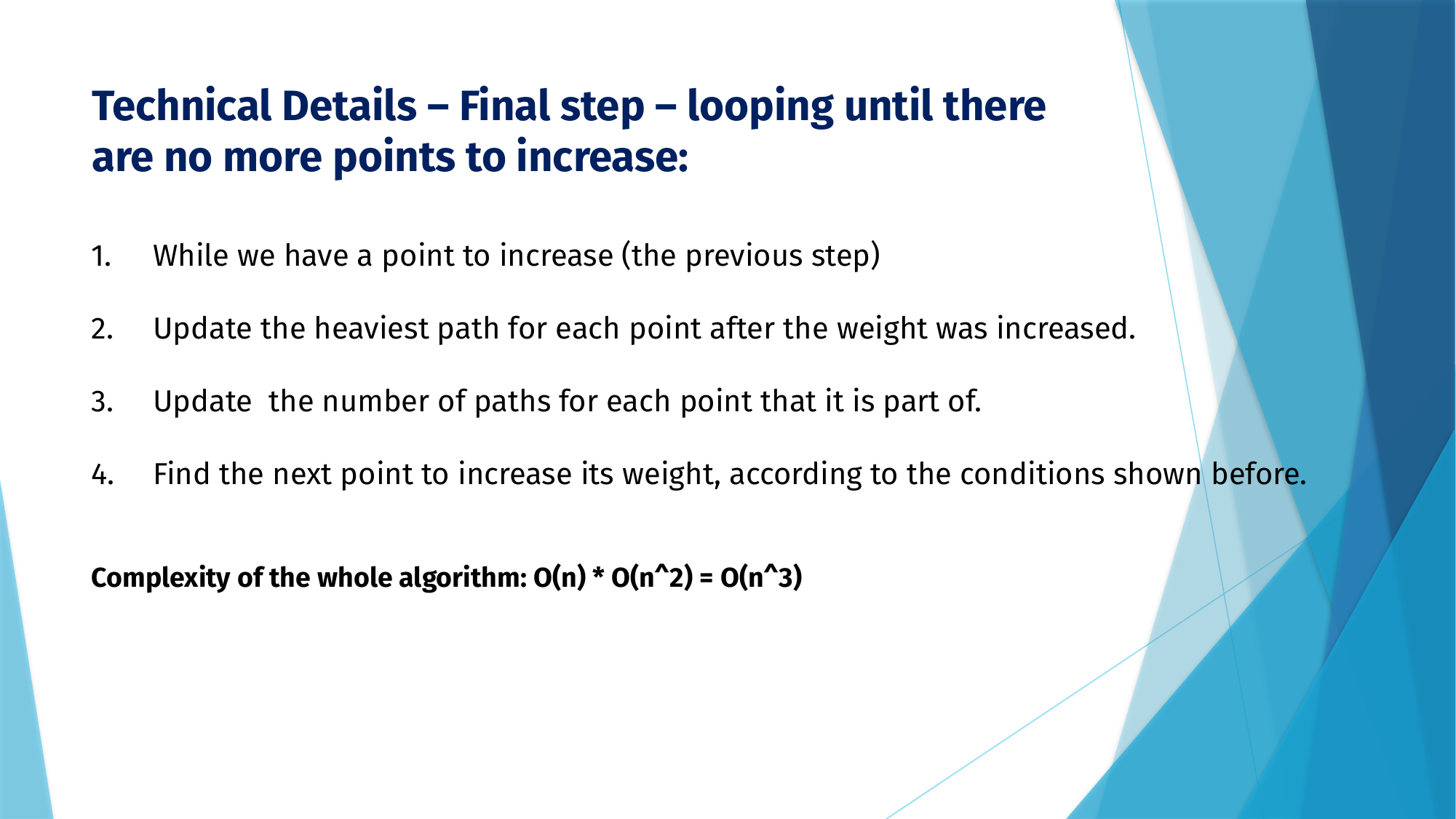

# Technical Details – Final step – looping until there are no more points to increase:
While we have a point to increase (the previous step)

Update the heaviest path for each point after the weight was increased.

Update  the number of paths for each point that it is part of.

Find the next point to increase its weight, according to the conditions shown before.

Complexity of the whole algorithm: O(n) * O(n^2) = O(n^3)